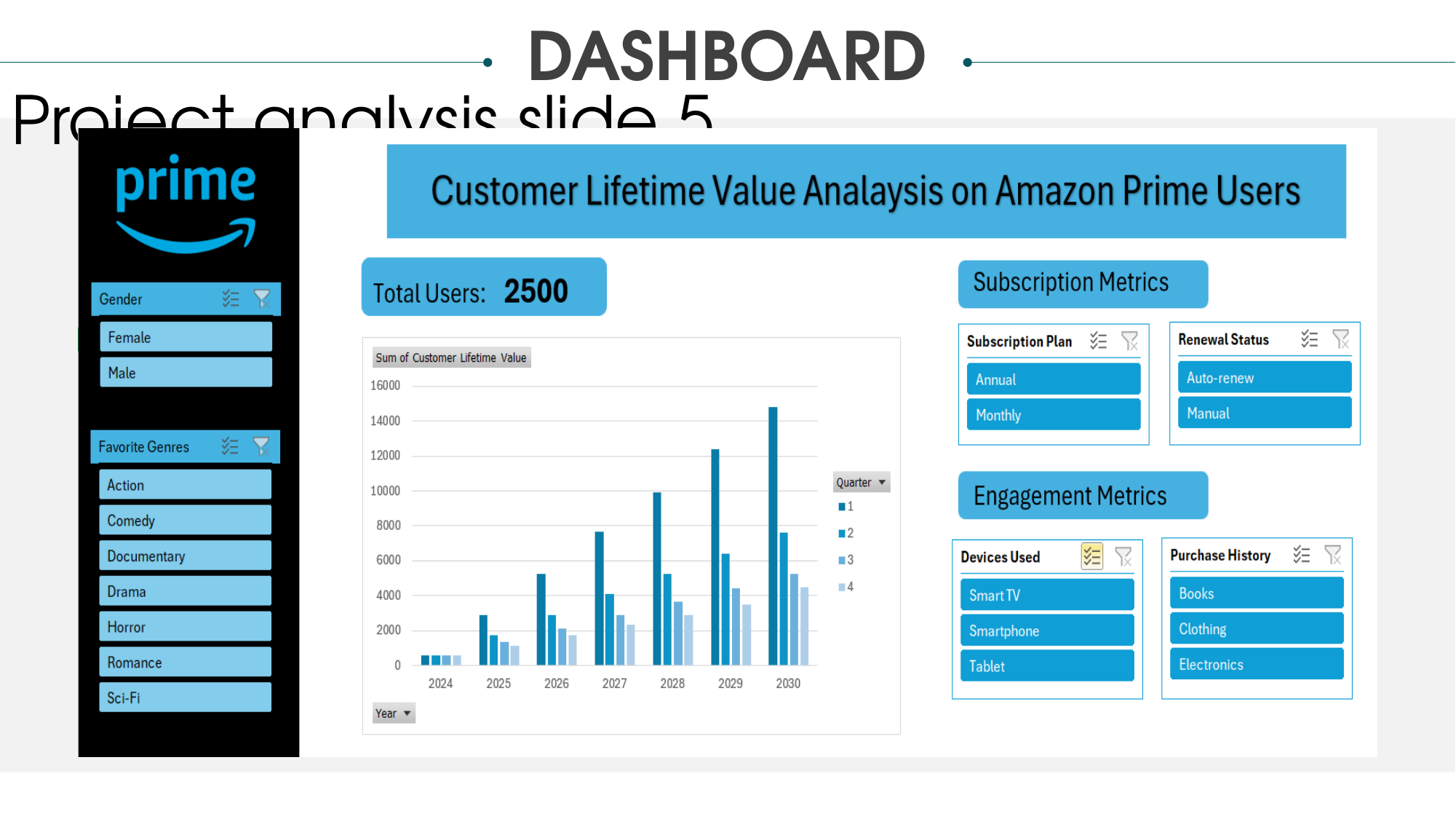

DASHBOARD
Project analysis slide 5

### Chart

| Category |
|---|